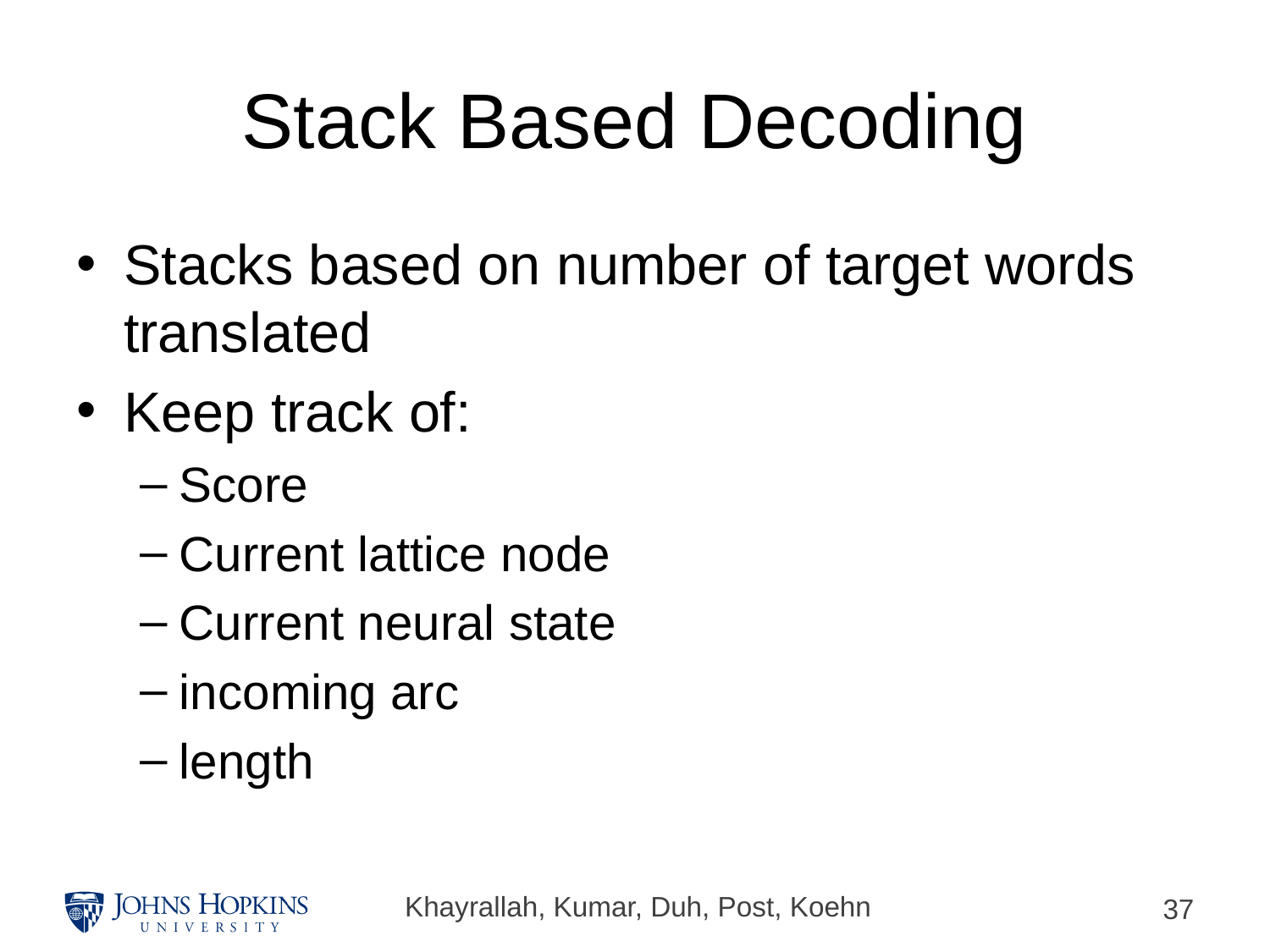

# Stack Based Decoding
Stacks based on number of target words translated
Keep track of:
Score
Current lattice node
Current neural state
incoming arc
length

Khayrallah, Kumar, Duh, Post, Koehn